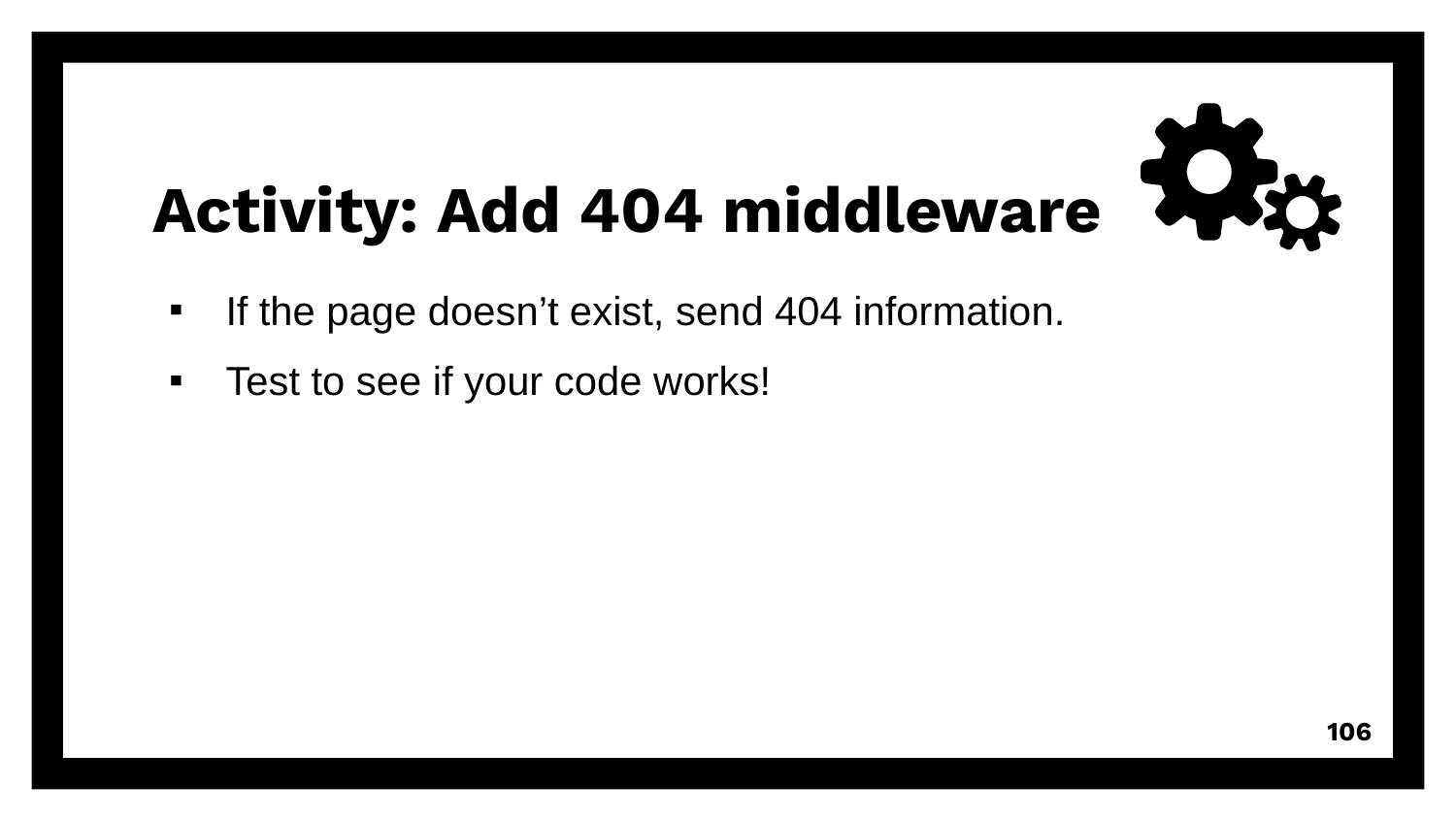

# Activity: Add 404 middleware
If the page doesn’t exist, send 404 information.
Test to see if your code works!
106